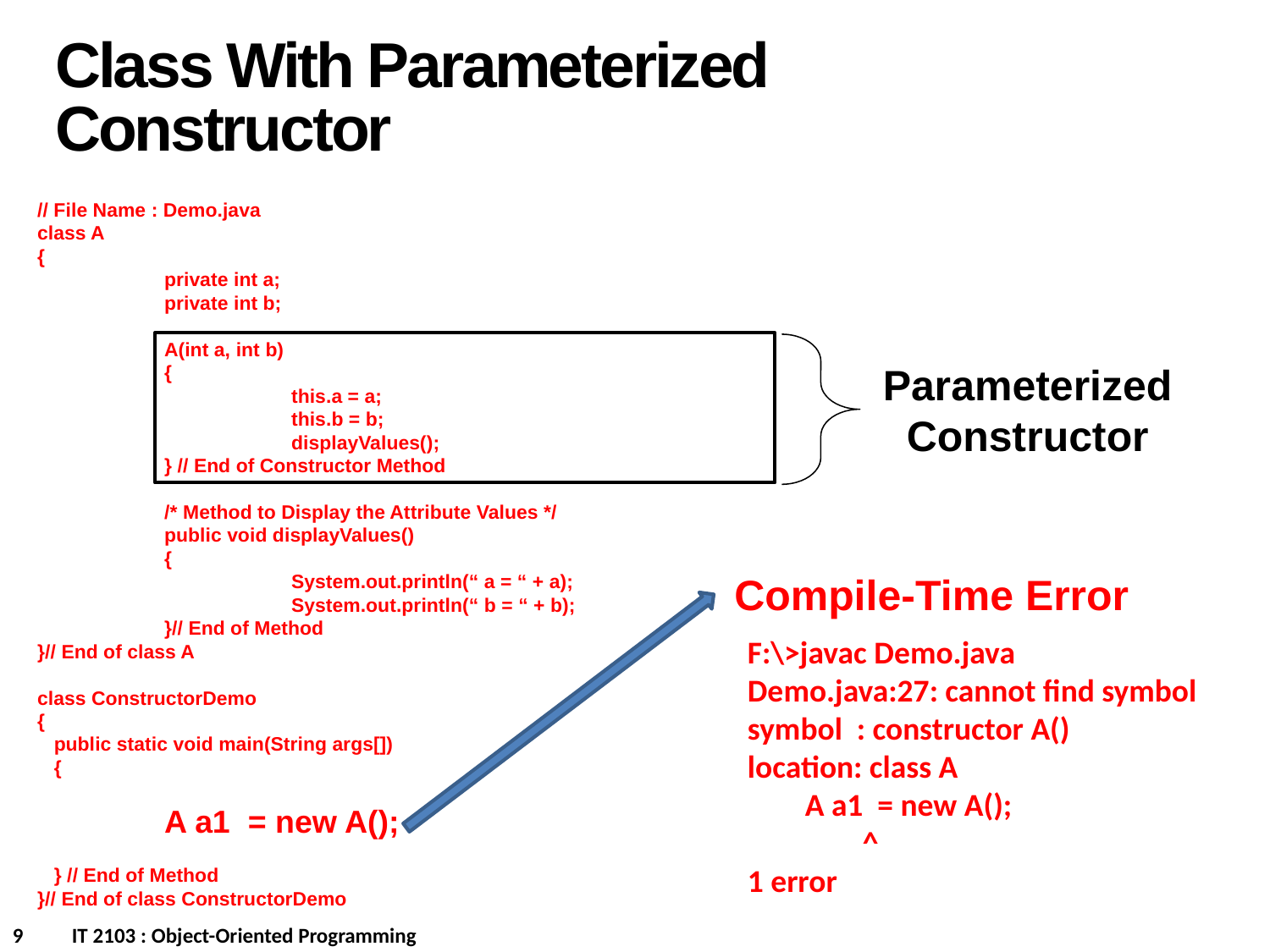

Class With Parameterized Constructor
// File Name : Demo.java
class A
{
	private int a;
	private int b;

	A(int a, int b)
	{
		this.a = a;
		this.b = b;
		displayValues();
	} // End of Constructor Method

	/* Method to Display the Attribute Values */
	public void displayValues()
	{
		System.out.println(“ a = “ + a);
		System.out.println(“ b = “ + b);
	}// End of Method
}// End of class A

class ConstructorDemo
{
   public static void main(String args[])
   {

	A a1  = new A();

   } // End of Method
}// End of class ConstructorDemo

Parameterized
Constructor
Compile-Time Error
F:\>javac Demo.java
Demo.java:27: cannot find symbol
symbol  : constructor A()
location: class A
        A a1  = new A();
                ^
1 error